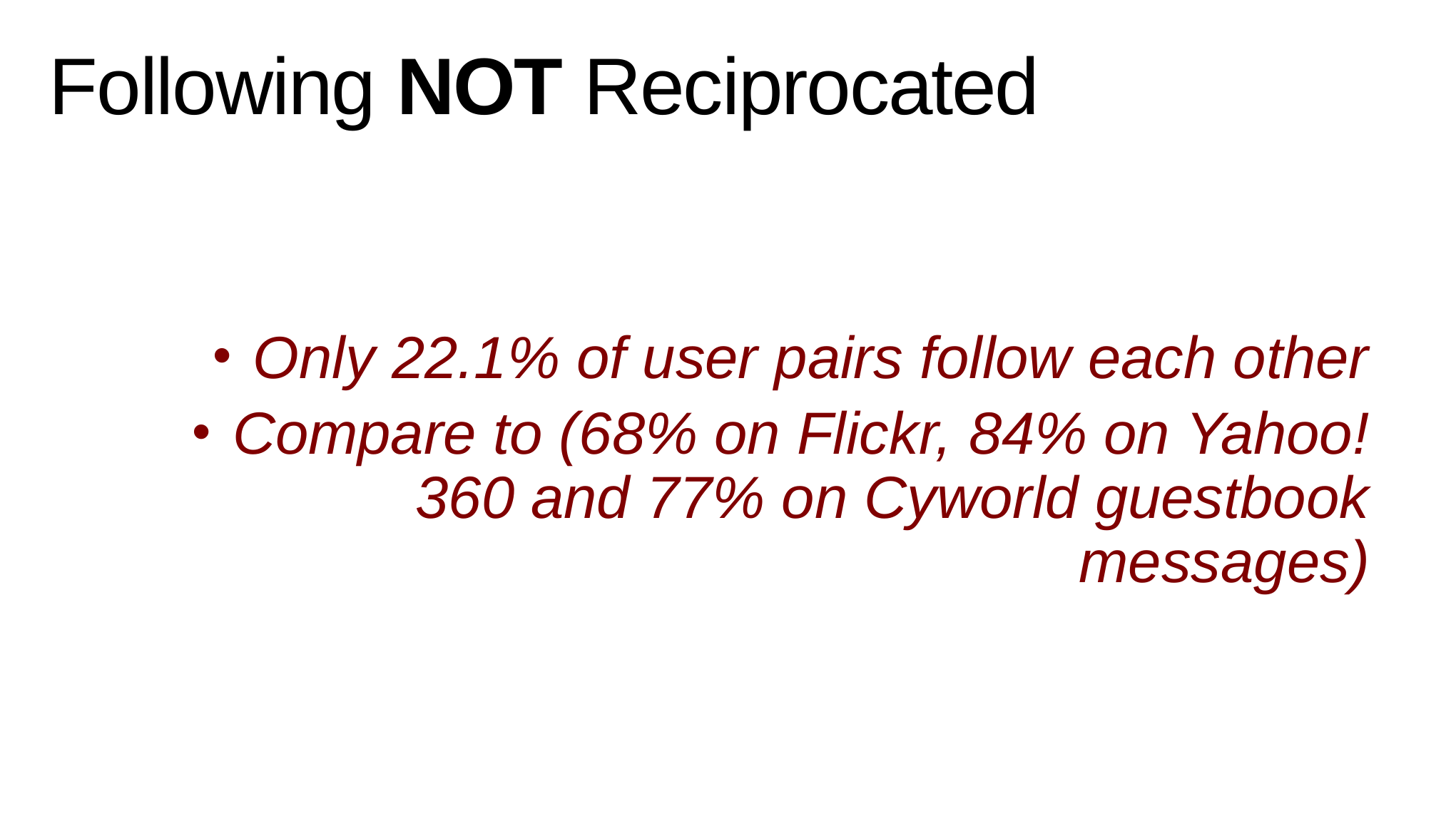

# Following NOT Reciprocated
Only 22.1% of user pairs follow each other
Compare to (68% on Flickr, 84% on Yahoo! 360 and 77% on Cyworld guestbook messages)